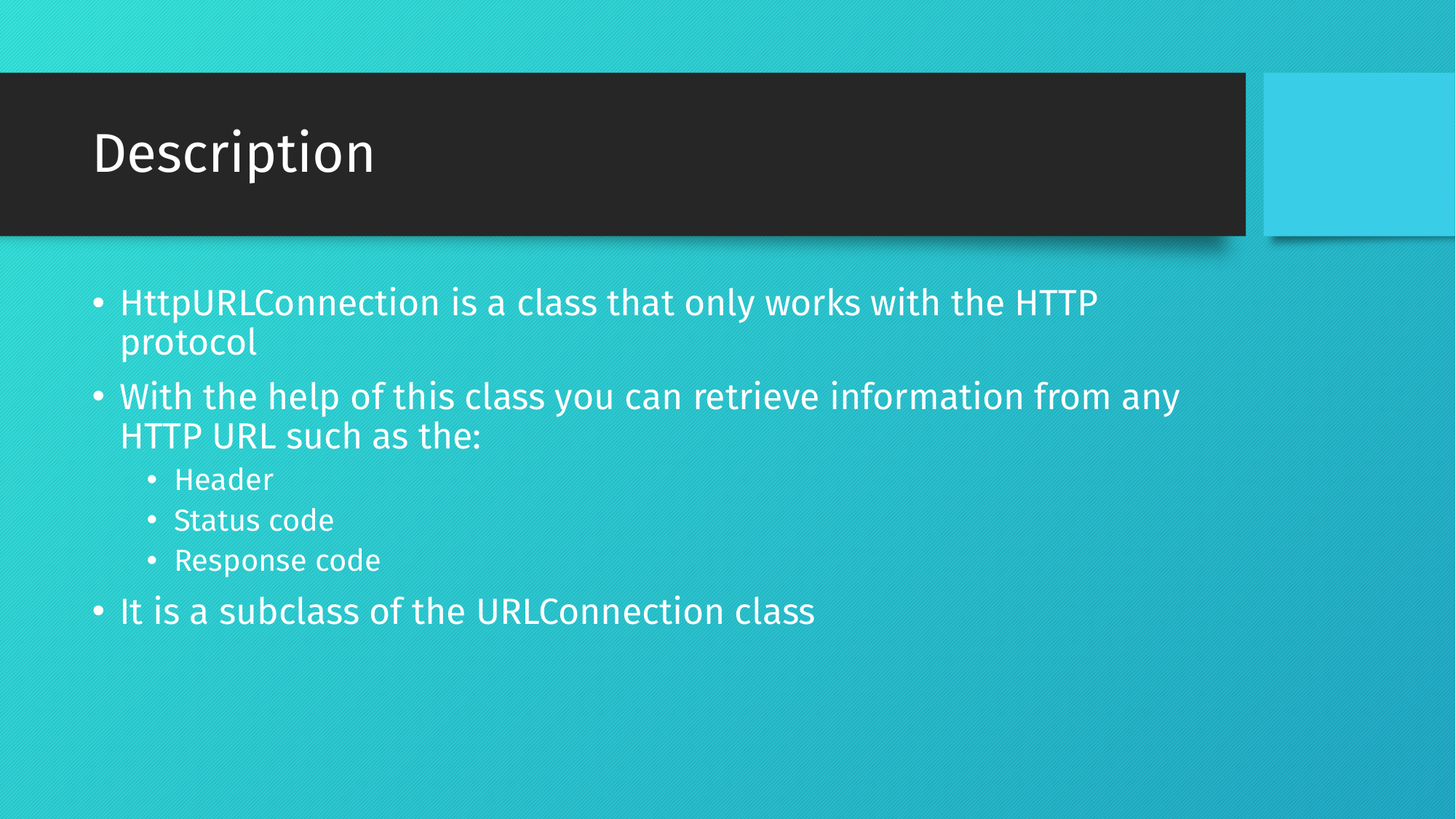

# Description
HttpURLConnection is a class that only works with the HTTP protocol
With the help of this class you can retrieve information from any HTTP URL such as the:
Header
Status code
Response code
It is a subclass of the URLConnection class